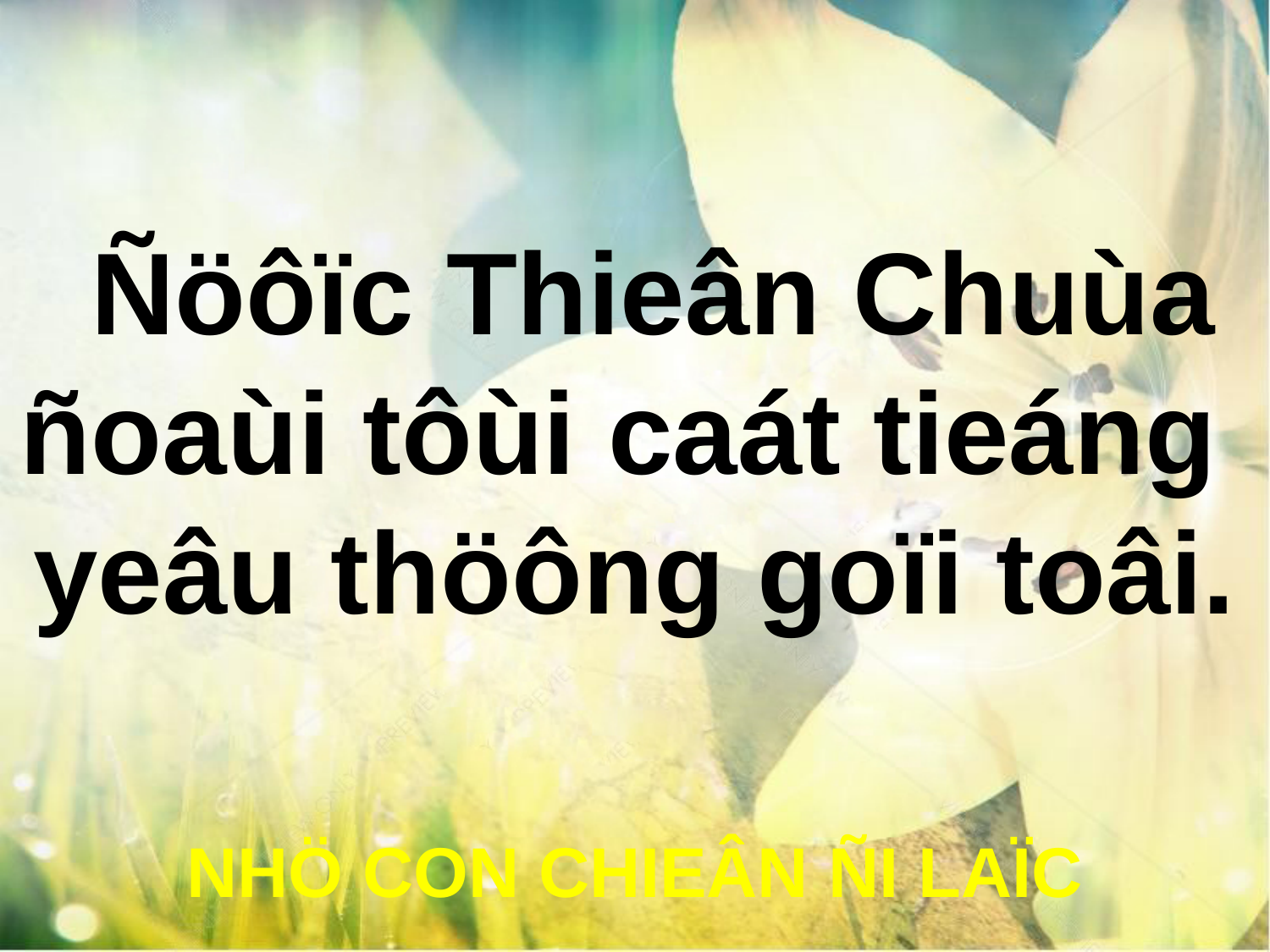

Ñöôïc Thieân Chuùa
ñoaùi tôùi caát tieáng
yeâu thöông goïi toâi.
NHÖ CON CHIEÂN ÑI LAÏC